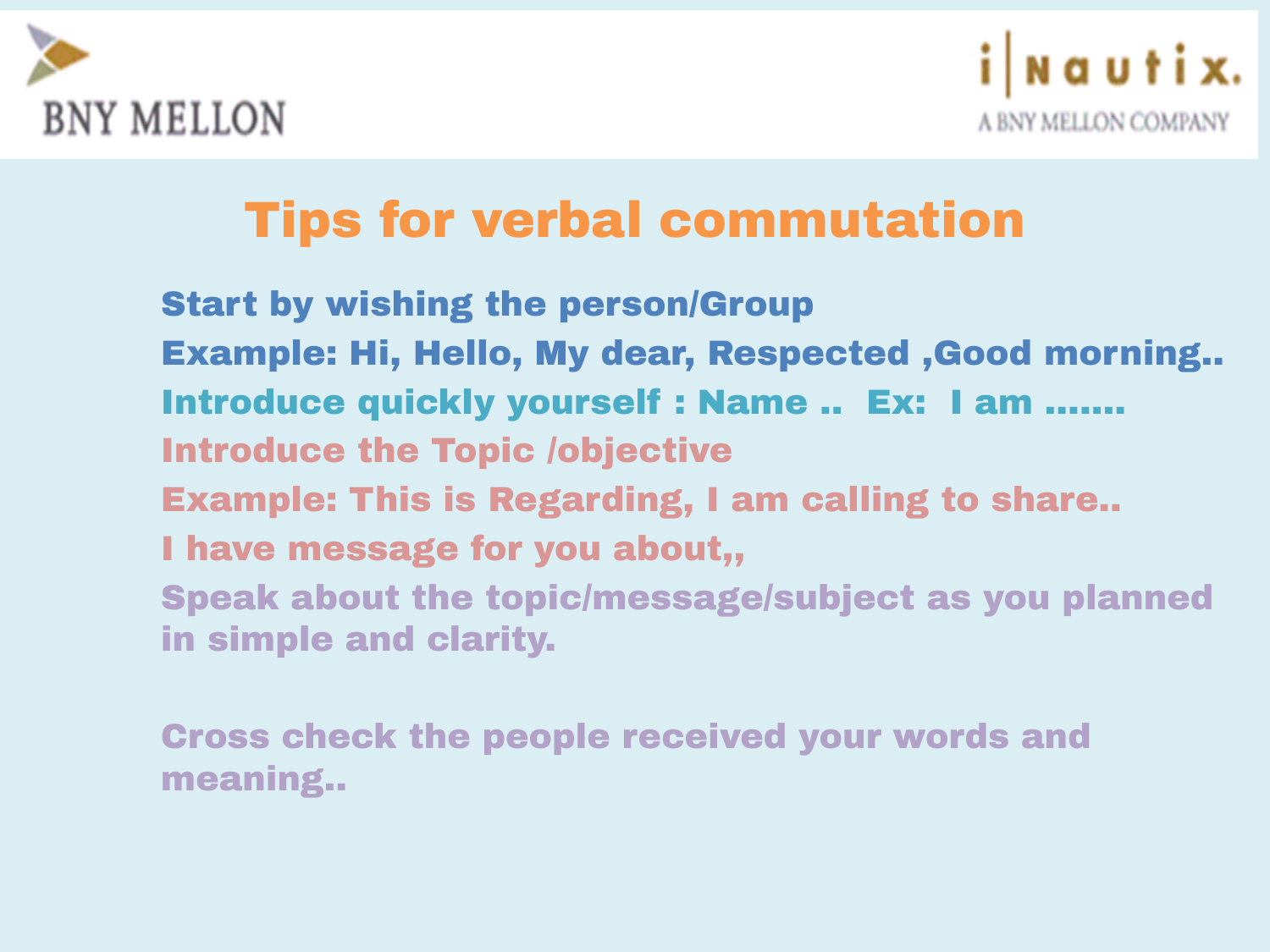

# Tips for verbal commutation
Start by wishing the person/Group
Example: Hi, Hello, My dear, Respected ,Good morning..
Introduce quickly yourself : Name ..  Ex:  I am …….
Introduce the Topic /objective
Example: This is Regarding, I am calling to share..
I have message for you about,,
Speak about the topic/message/subject as you planned in simple and clarity.

Cross check the people received your words and meaning..